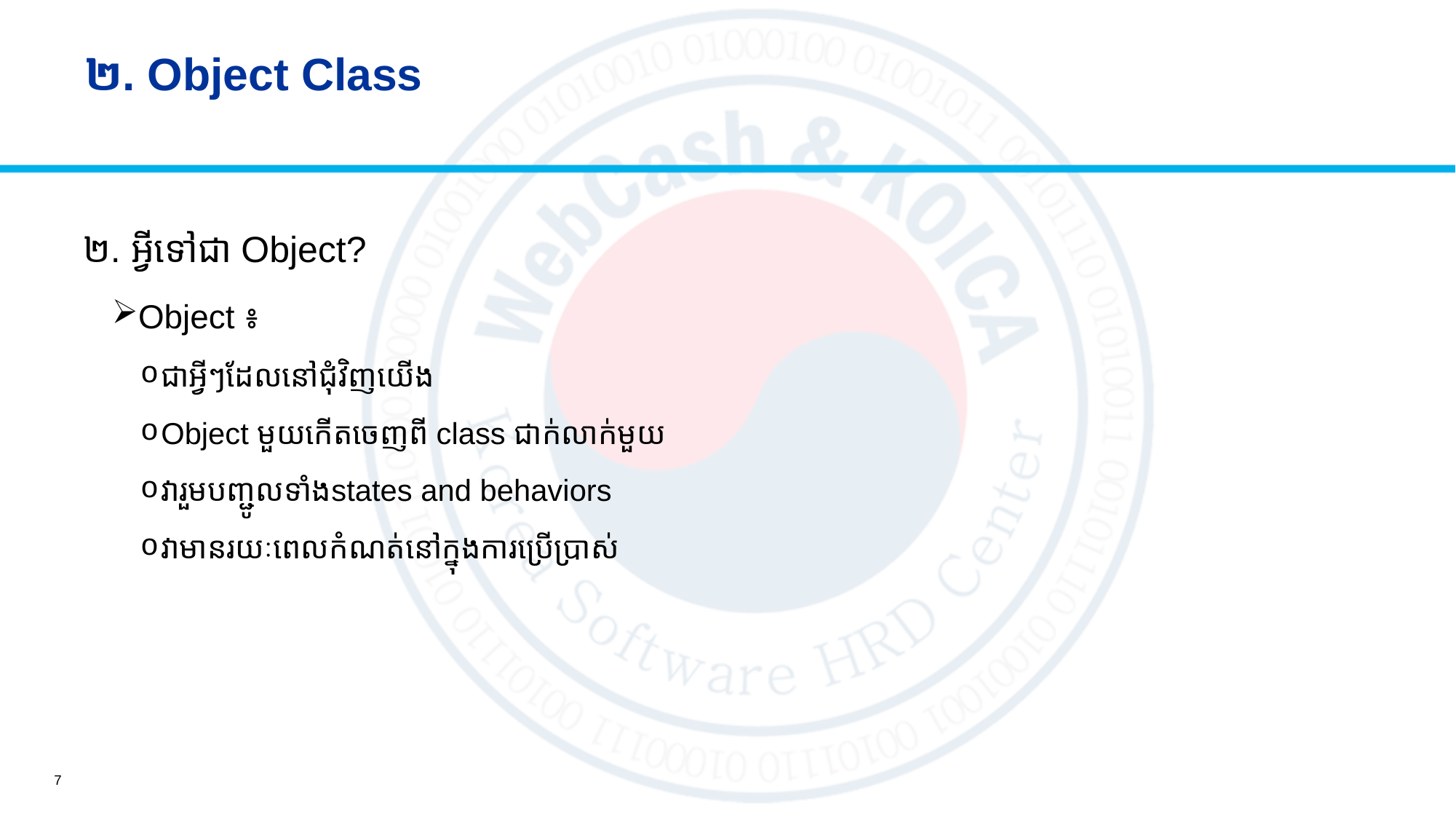

# ២. Object Class
២. អ្វីទៅជា Object?
Object ៖
ជាអ្វីៗដែលនៅជុំវិញយើង
Object​ មួយកើតចេញពី class​ ជាក់លាក់មួយ
វារួមបញ្ជូលទាំងstates and behaviors
វាមានរយៈពេលកំណត់នៅក្នុងការប្រើប្រាស់

7